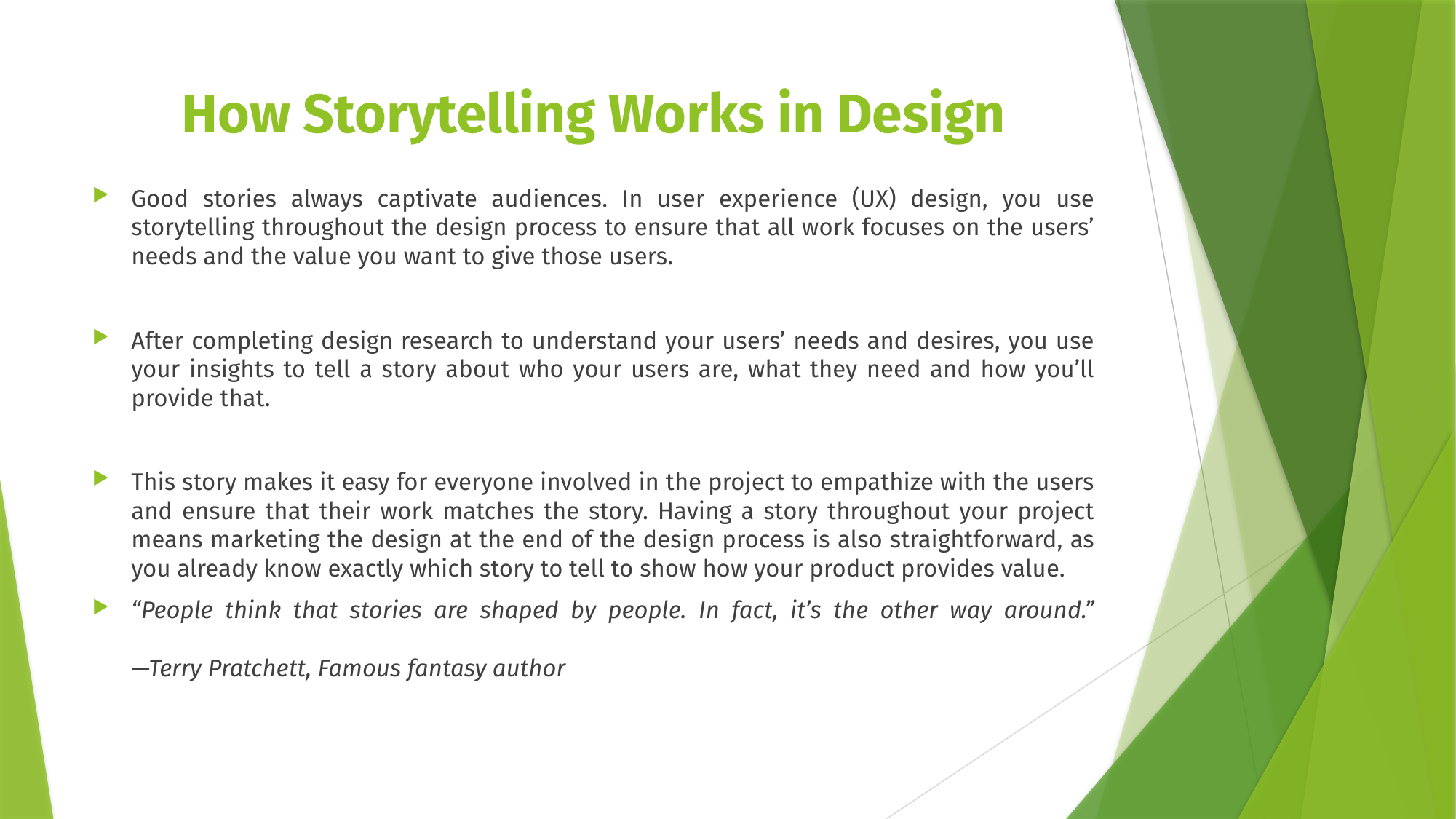

# How Storytelling Works in Design
Good stories always captivate audiences. In user experience (UX) design, you use storytelling throughout the design process to ensure that all work focuses on the users’ needs and the value you want to give those users.

After completing design research to understand your users’ needs and desires, you use your insights to tell a story about who your users are, what they need and how you’ll provide that.

This story makes it easy for everyone involved in the project to empathize with the users and ensure that their work matches the story. Having a story throughout your project means marketing the design at the end of the design process is also straightforward, as you already know exactly which story to tell to show how your product provides value.
“People think that stories are shaped by people. In fact, it’s the other way around.”
—Terry Pratchett, Famous fantasy author